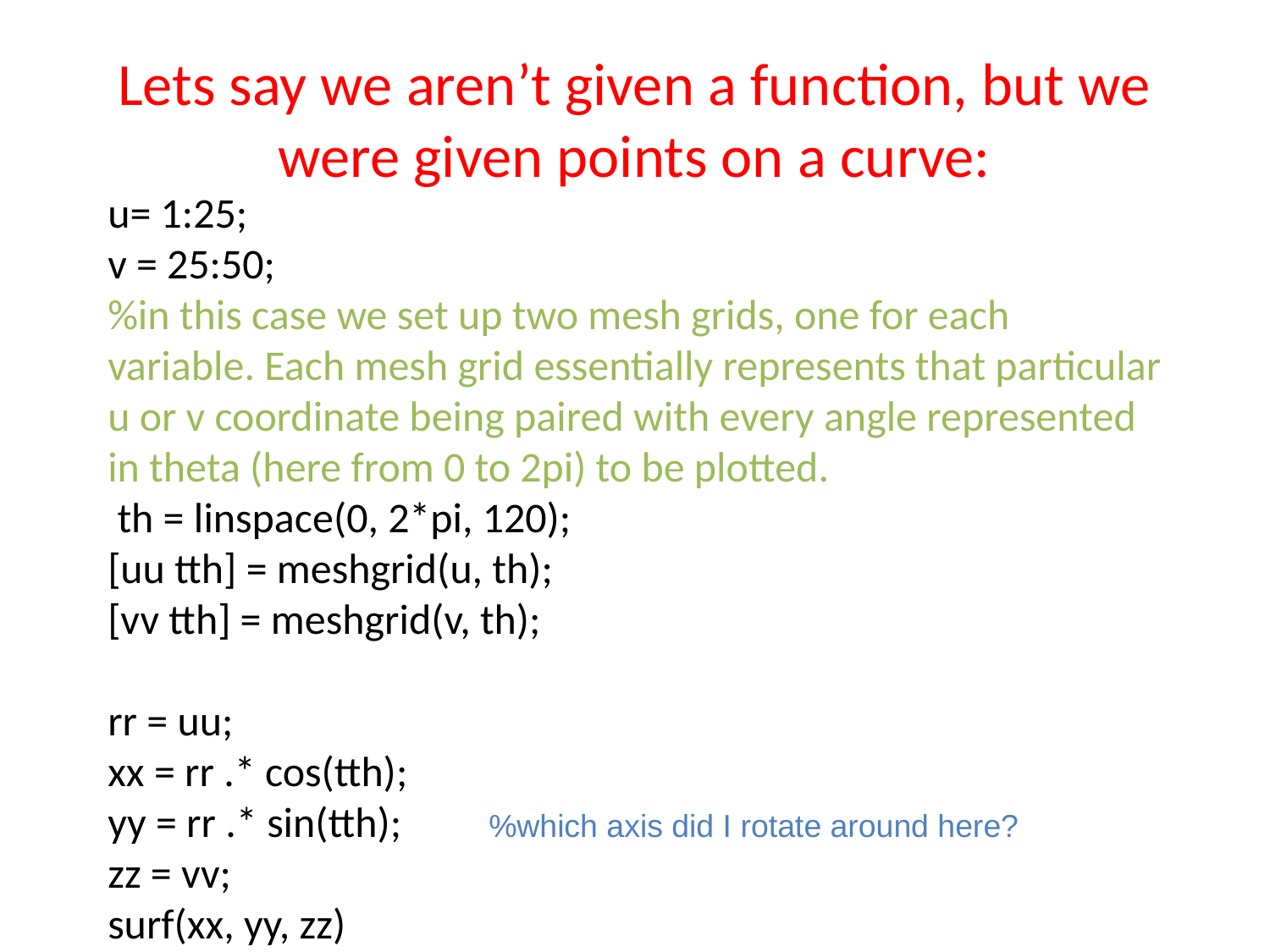

# Lets say we aren’t given a function, but we were given points on a curve:
u= 1:25;
v = 25:50;
%in this case we set up two mesh grids, one for each variable. Each mesh grid essentially represents that particular u or v coordinate being paired with every angle represented in theta (here from 0 to 2pi) to be plotted.
 th = linspace(0, 2*pi, 120);
[uu tth] = meshgrid(u, th);
[vv tth] = meshgrid(v, th);

rr = uu;
xx = rr .* cos(tth);
yy = rr .* sin(tth);	%which axis did I rotate around here?
zz = vv;
surf(xx, yy, zz)